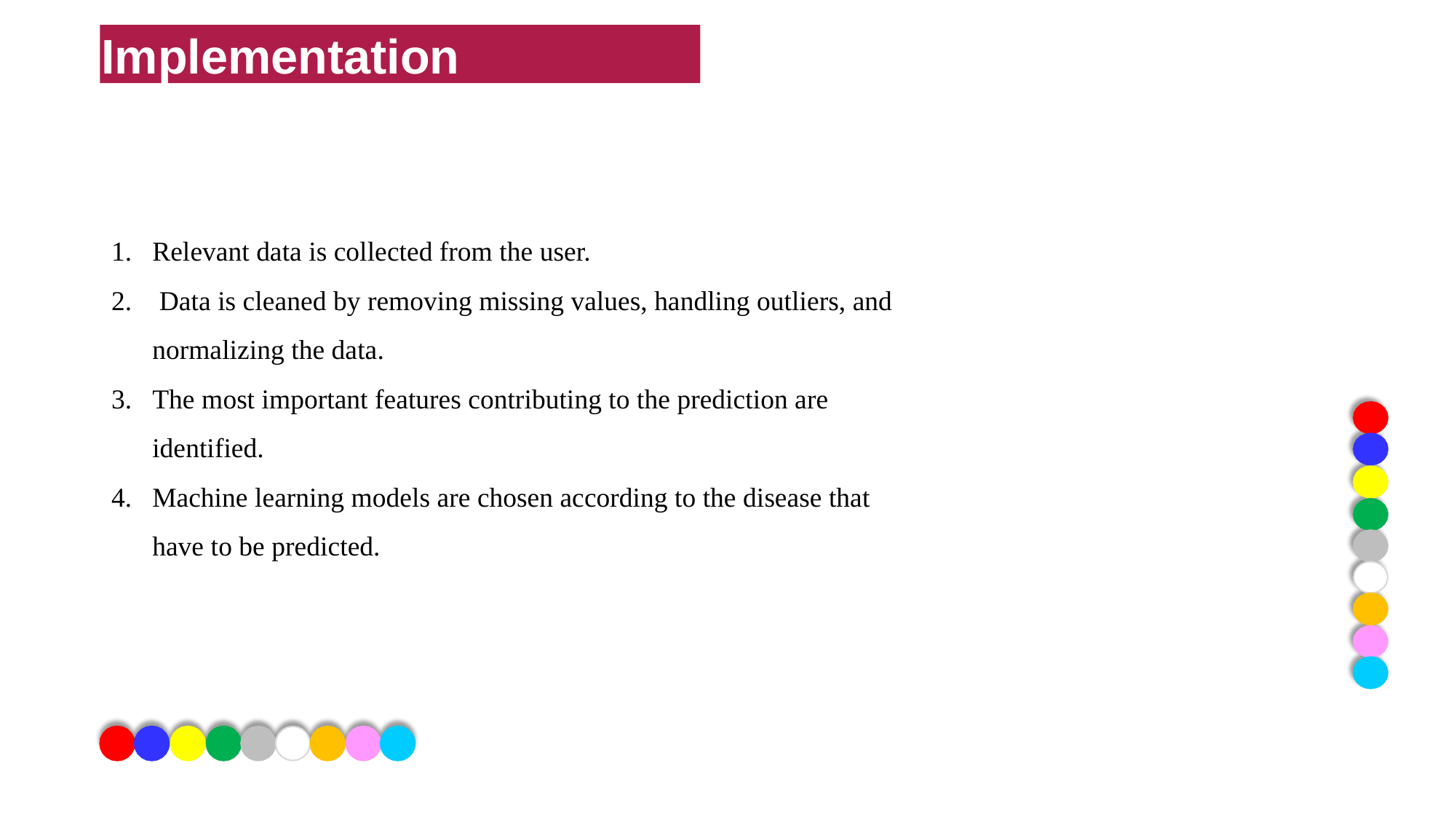

# Implementation Details
Implementation
Relevant data is collected from the user.
 Data is cleaned by removing missing values, handling outliers, and normalizing the data.
The most important features contributing to the prediction are identified.
Machine learning models are chosen according to the disease that have to be predicted.